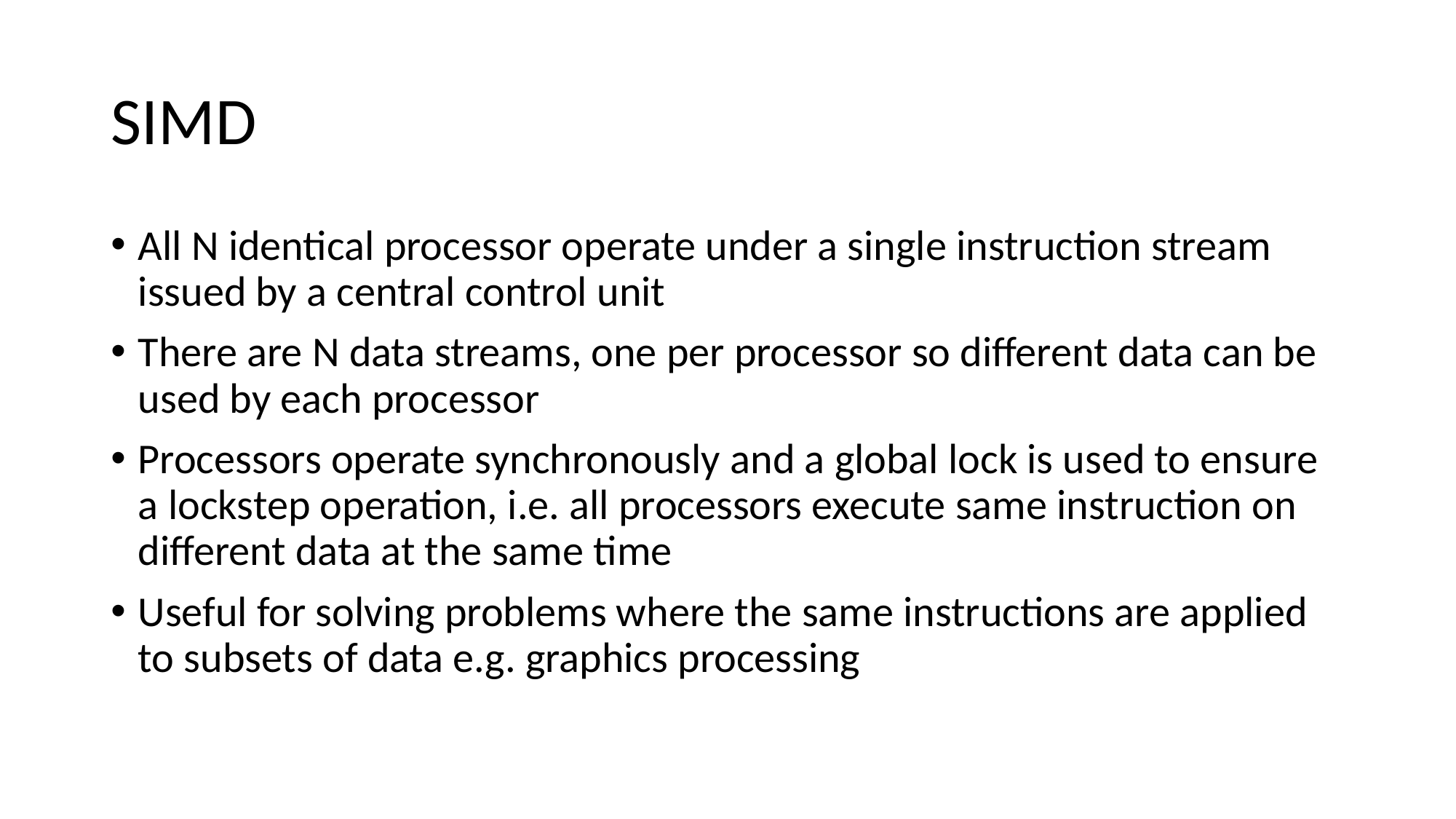

# SIMD
All N identical processor operate under a single instruction stream issued by a central control unit
There are N data streams, one per processor so different data can be used by each processor
Processors operate synchronously and a global lock is used to ensure a lockstep operation, i.e. all processors execute same instruction on different data at the same time
Useful for solving problems where the same instructions are applied to subsets of data e.g. graphics processing